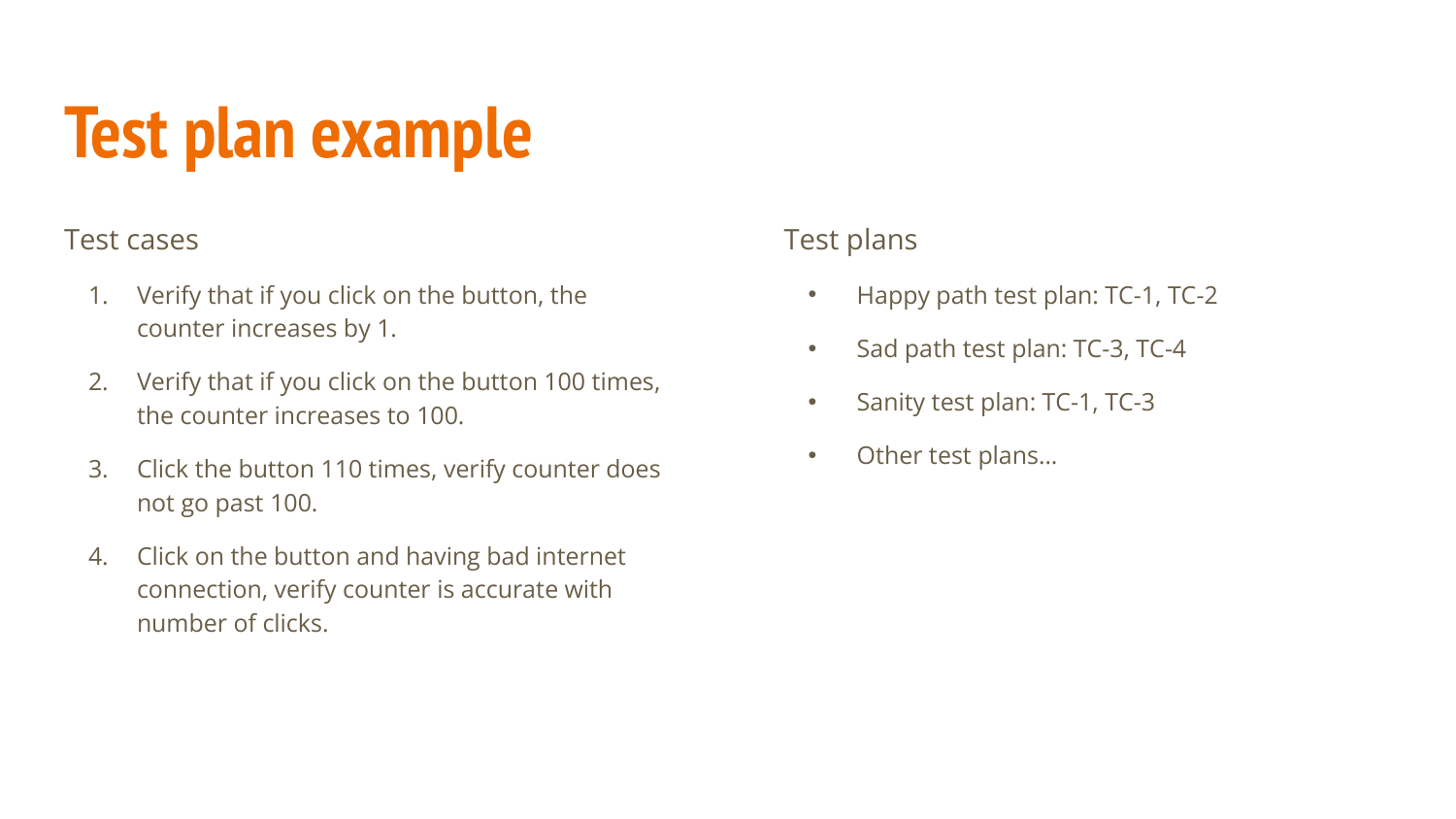

# Test plan example
Test cases
Verify that if you click on the button, the counter increases by 1.
Verify that if you click on the button 100 times, the counter increases to 100.
Click the button 110 times, verify counter does not go past 100.
Click on the button and having bad internet connection, verify counter is accurate with number of clicks.
Test plans
Happy path test plan: TC-1, TC-2
Sad path test plan: TC-3, TC-4
Sanity test plan: TC-1, TC-3
Other test plans...